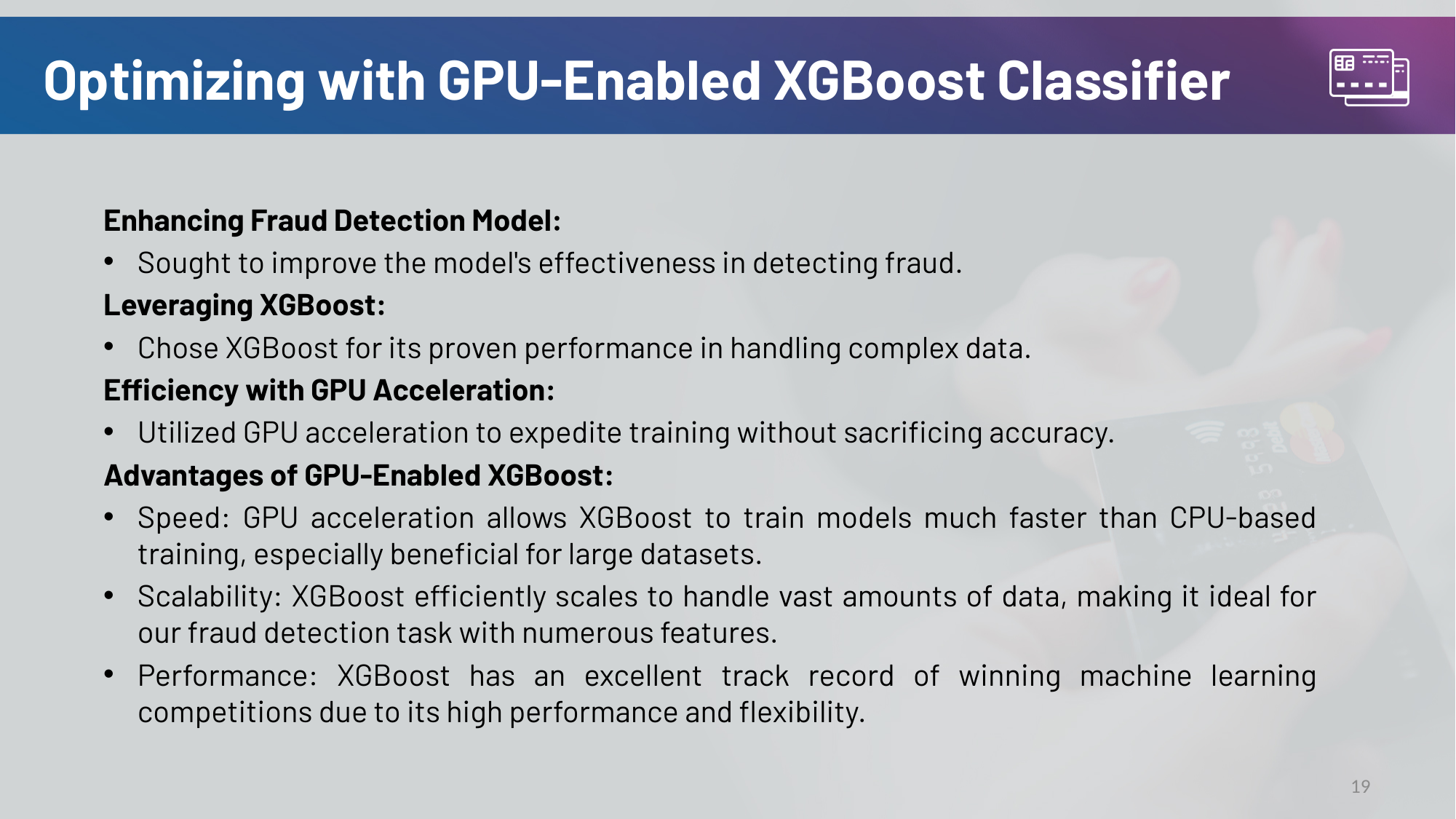

# Optimizing with GPU-Enabled XGBoost Classifier
Enhancing Fraud Detection Model:
Sought to improve the model's effectiveness in detecting fraud.
Leveraging XGBoost:
Chose XGBoost for its proven performance in handling complex data.
Efficiency with GPU Acceleration:
Utilized GPU acceleration to expedite training without sacrificing accuracy.
Advantages of GPU-Enabled XGBoost:
Speed: GPU acceleration allows XGBoost to train models much faster than CPU-based training, especially beneficial for large datasets.
Scalability: XGBoost efficiently scales to handle vast amounts of data, making it ideal for our fraud detection task with numerous features.
Performance: XGBoost has an excellent track record of winning machine learning competitions due to its high performance and flexibility.
19